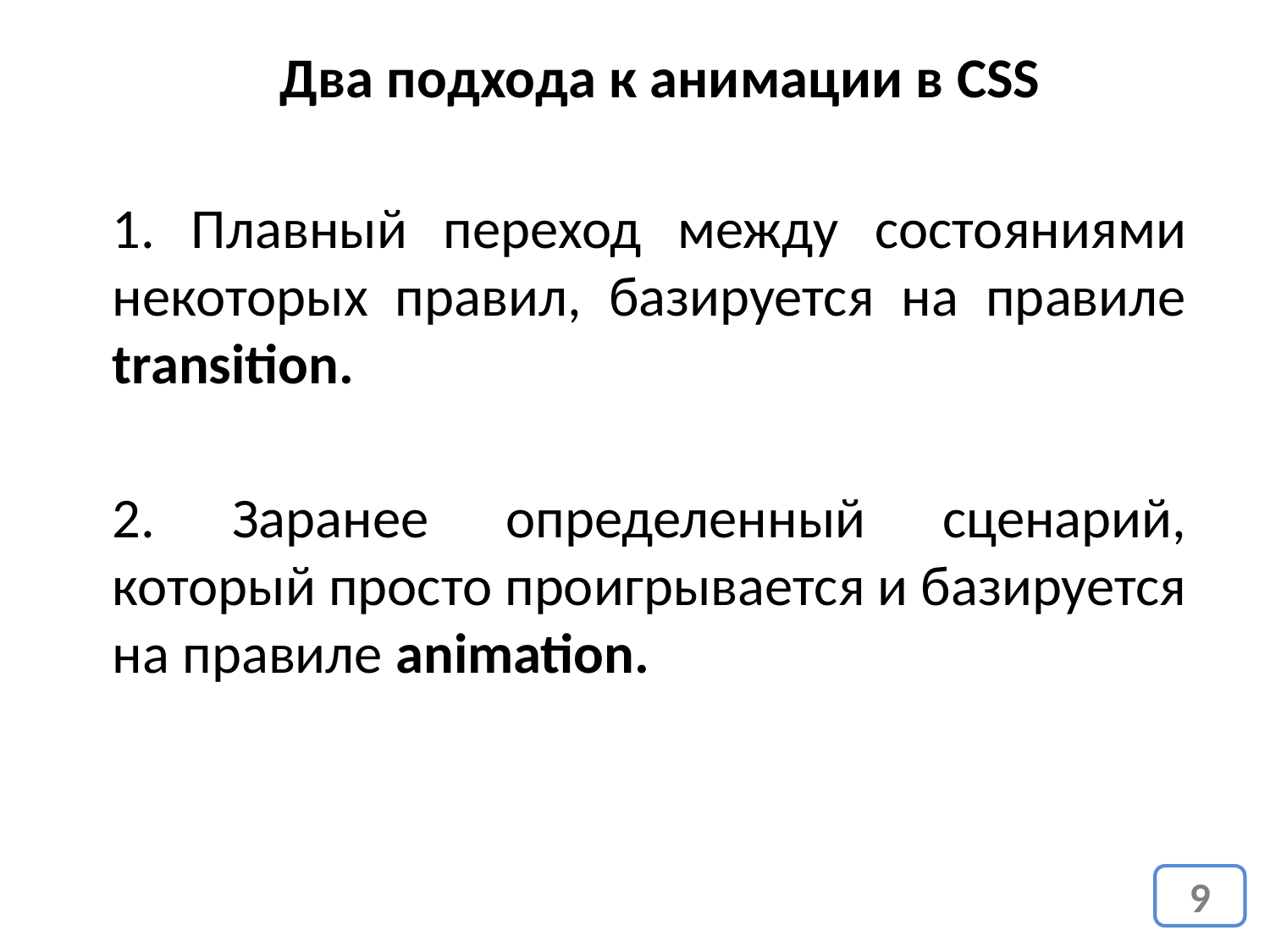

Два подхода к анимации в CSS
1. Плавный переход между состояниями некоторых правил, базируется на правиле transition.
2. Заранее определенный сценарий, который просто проигрывается и базируется на правиле animation.
9